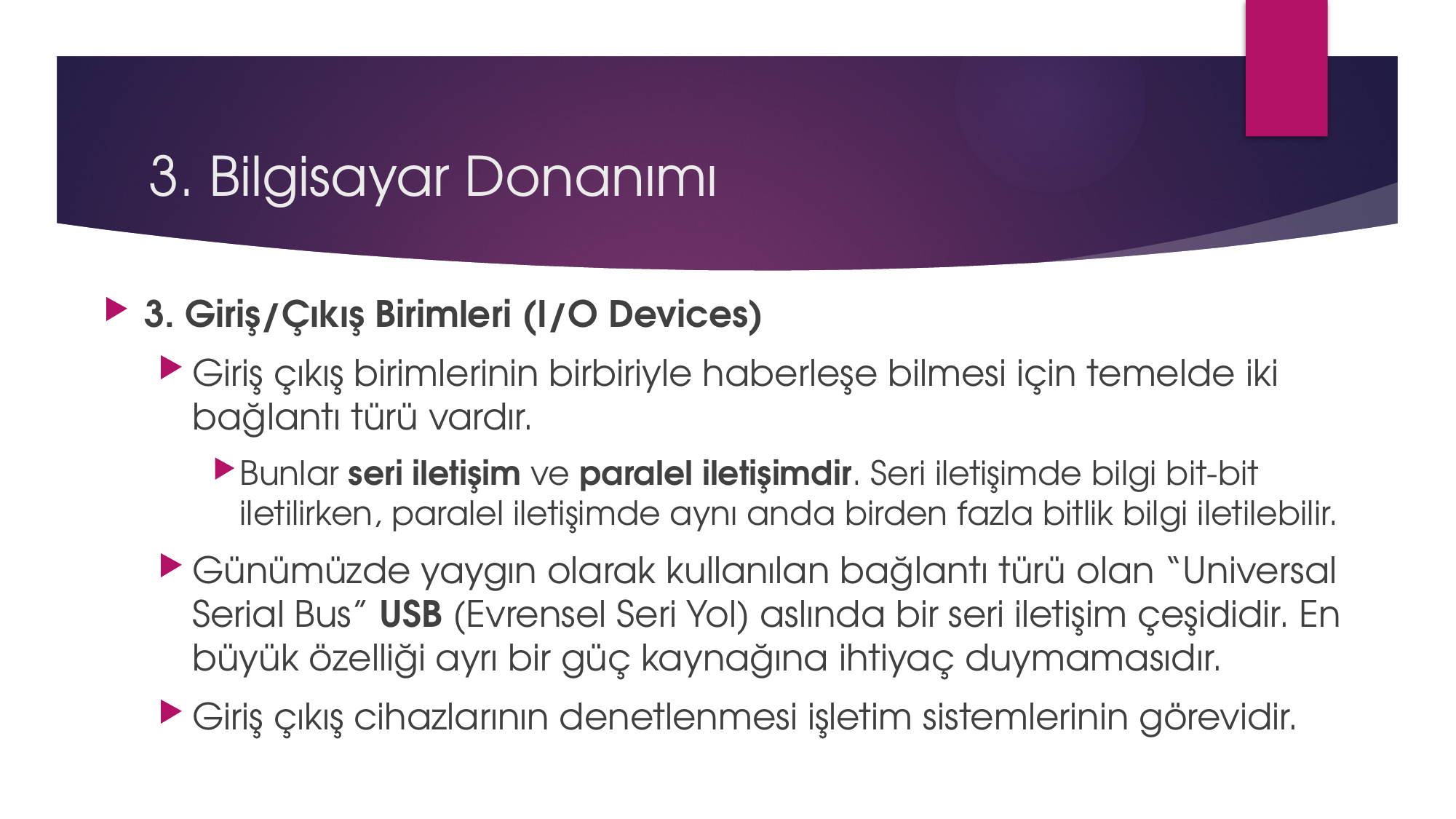

# 3. Bilgisayar Donanımı
3. Giriş/Çıkış Birimleri (I/O Devices)
Giriş çıkış birimlerinin birbiriyle haberleşe bilmesi için temelde iki bağlantı türü vardır.
Bunlar seri iletişim ve paralel iletişimdir. Seri iletişimde bilgi bit-bit iletilirken, paralel iletişimde aynı anda birden fazla bitlik bilgi iletilebilir.
Günümüzde yaygın olarak kullanılan bağlantı türü olan “Universal Serial Bus” USB (Evrensel Seri Yol) aslında bir seri iletişim çeşididir. En büyük özelliği ayrı bir güç kaynağına ihtiyaç duymamasıdır.
Giriş çıkış cihazlarının denetlenmesi işletim sistemlerinin görevidir.